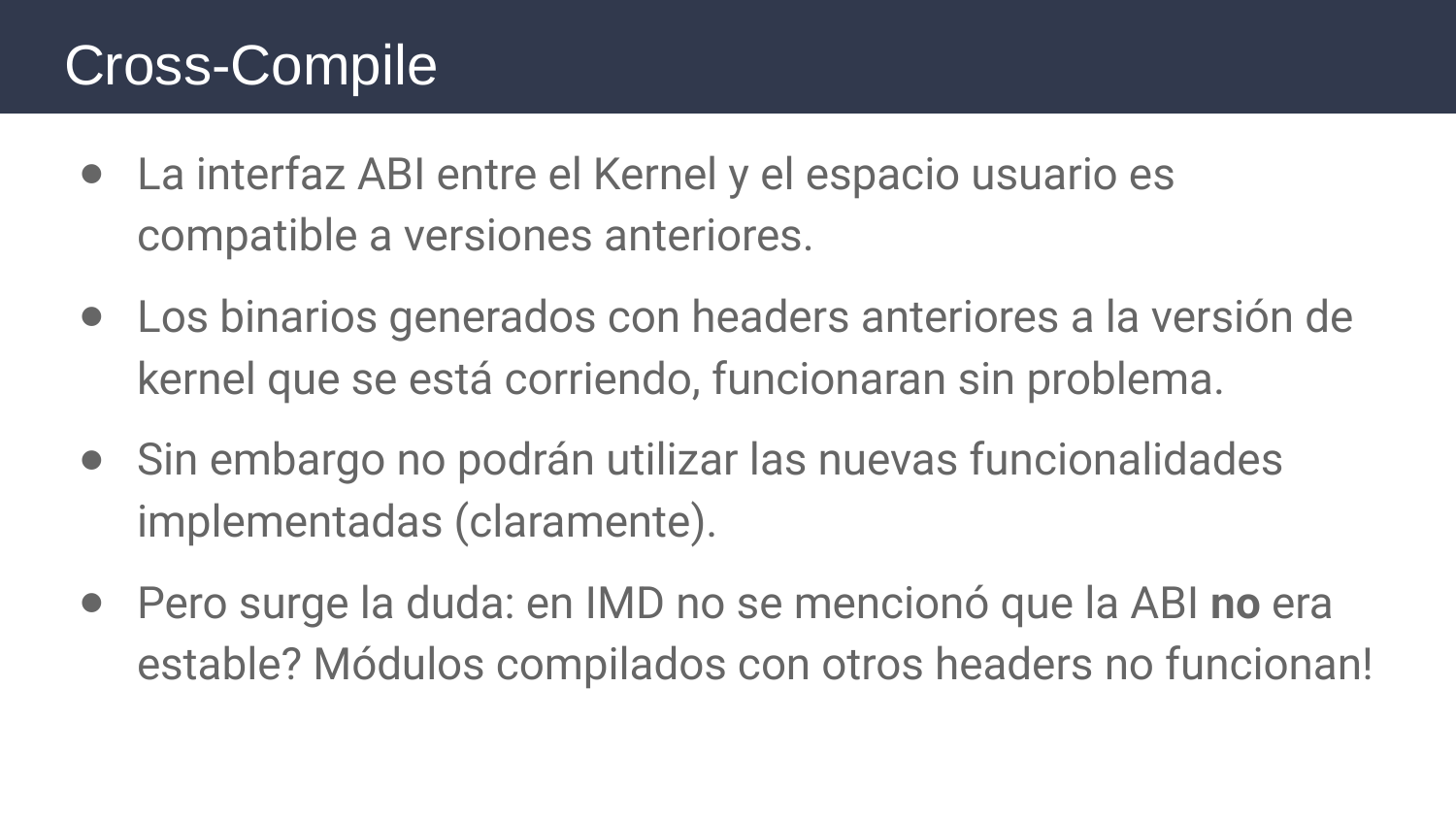

# Cross-Compile

La interfaz ABI entre el Kernel y el espacio usuario es compatible a versiones anteriores.
Los binarios generados con headers anteriores a la versión de kernel que se está corriendo, funcionaran sin problema.
Sin embargo no podrán utilizar las nuevas funcionalidades implementadas (claramente).
Pero surge la duda: en IMD no se mencionó que la ABI no era estable? Módulos compilados con otros headers no funcionan!